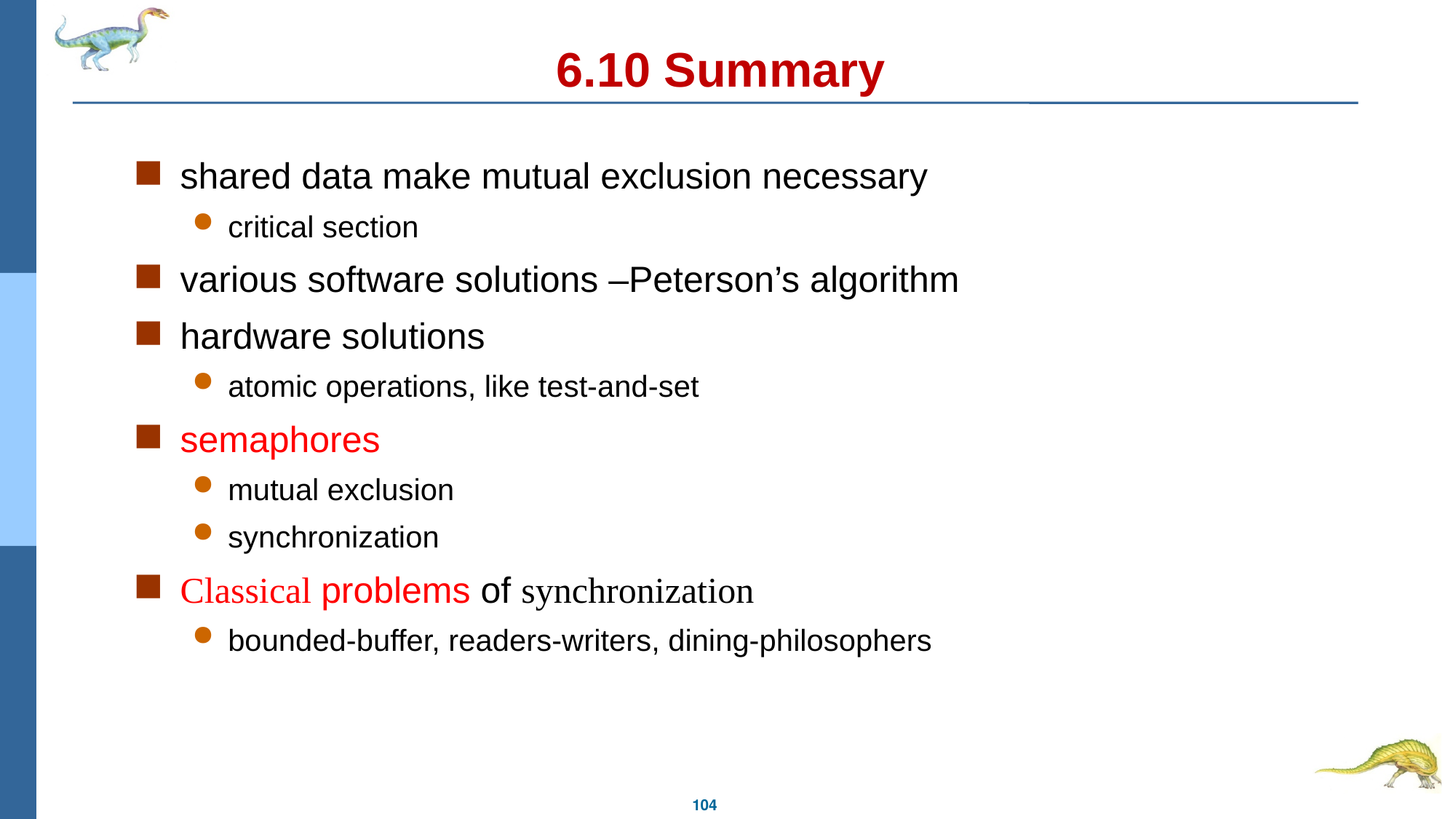

# 6.10 Summary
shared data make mutual exclusion necessary
critical section
various software solutions –Peterson’s algorithm
hardware solutions
atomic operations, like test-and-set
semaphores
mutual exclusion
synchronization
Classical problems of synchronization
bounded-buffer, readers-writers, dining-philosophers